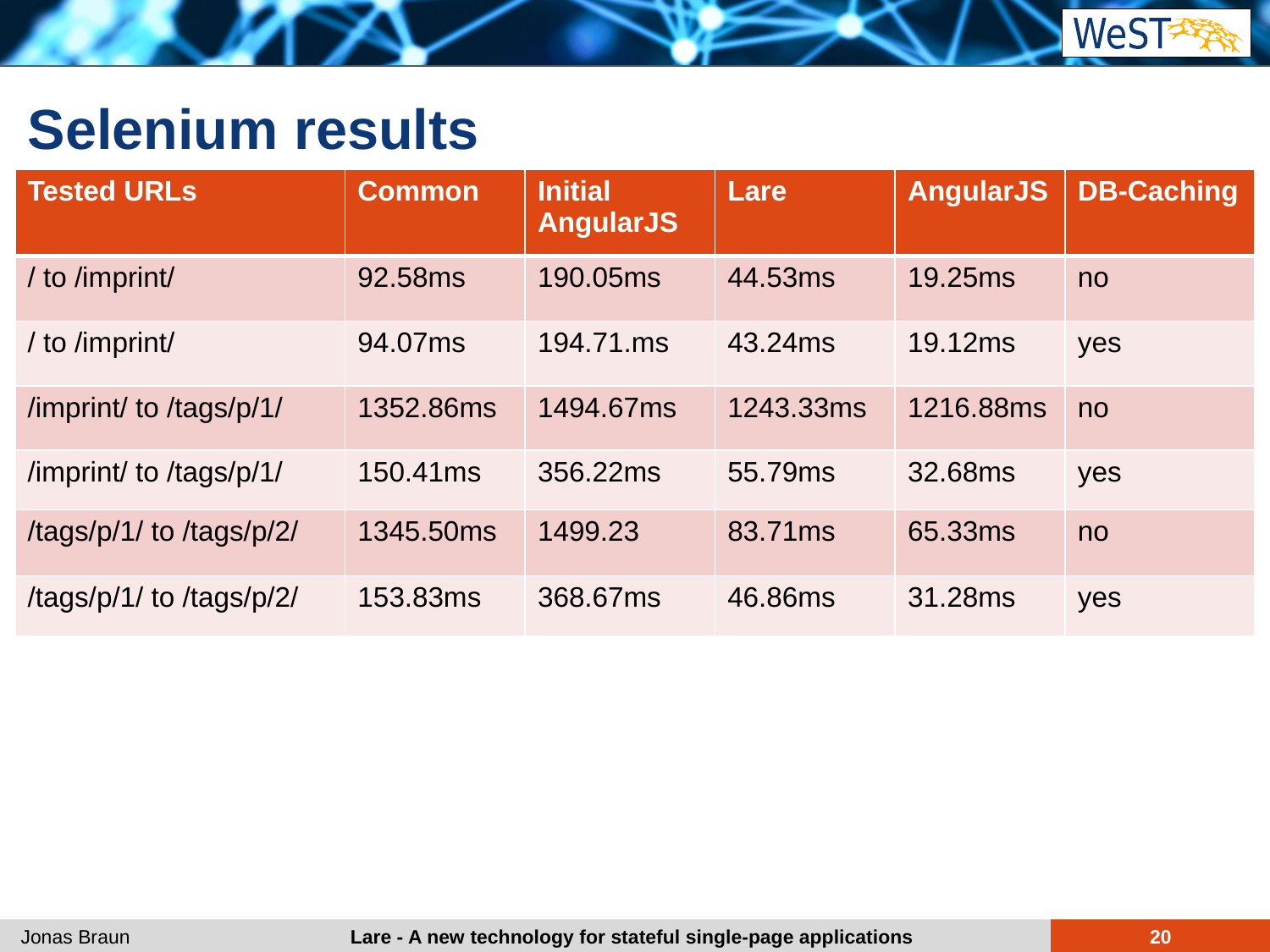

# Selenium results
| Tested URLs | Common | Initial AngularJS | Lare | AngularJS | DB-Caching |
| --- | --- | --- | --- | --- | --- |
| / to /imprint/ | 92.58ms | 190.05ms | 44.53ms | 19.25ms | no |
| / to /imprint/ | 94.07ms | 194.71.ms | 43.24ms | 19.12ms | yes |
| /imprint/ to /tags/p/1/ | 1352.86ms | 1494.67ms | 1243.33ms | 1216.88ms | no |
| /imprint/ to /tags/p/1/ | 150.41ms | 356.22ms | 55.79ms | 32.68ms | yes |
| /tags/p/1/ to /tags/p/2/ | 1345.50ms | 1499.23 | 83.71ms | 65.33ms | no |
| /tags/p/1/ to /tags/p/2/ | 153.83ms | 368.67ms | 46.86ms | 31.28ms | yes |